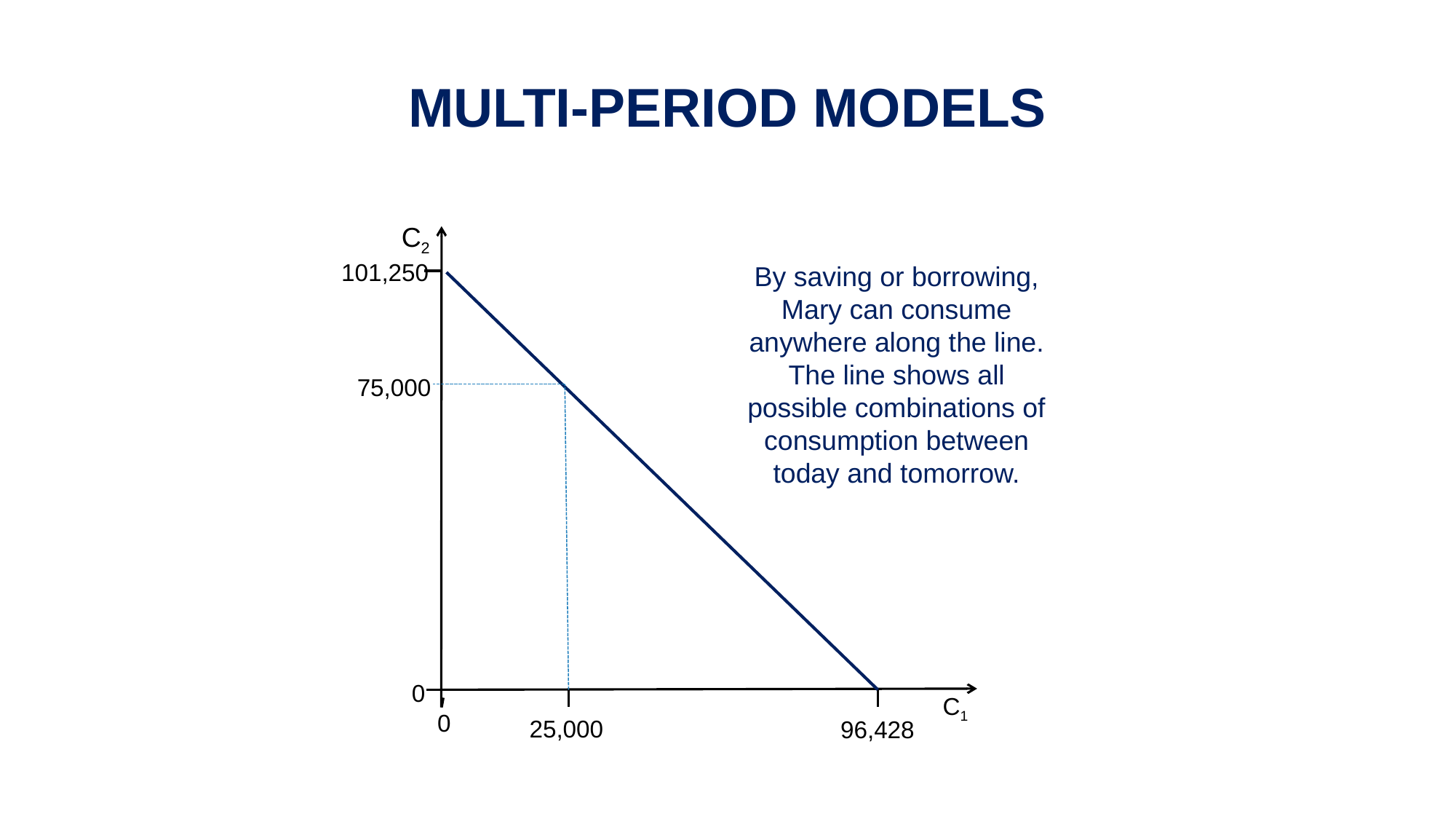

# Multi-period Models
C2
0
0
101,250
By saving or borrowing, Mary can consume anywhere along the line. The line shows all possible combinations of consumption between today and tomorrow.
75,000
C1
25,000
96,428